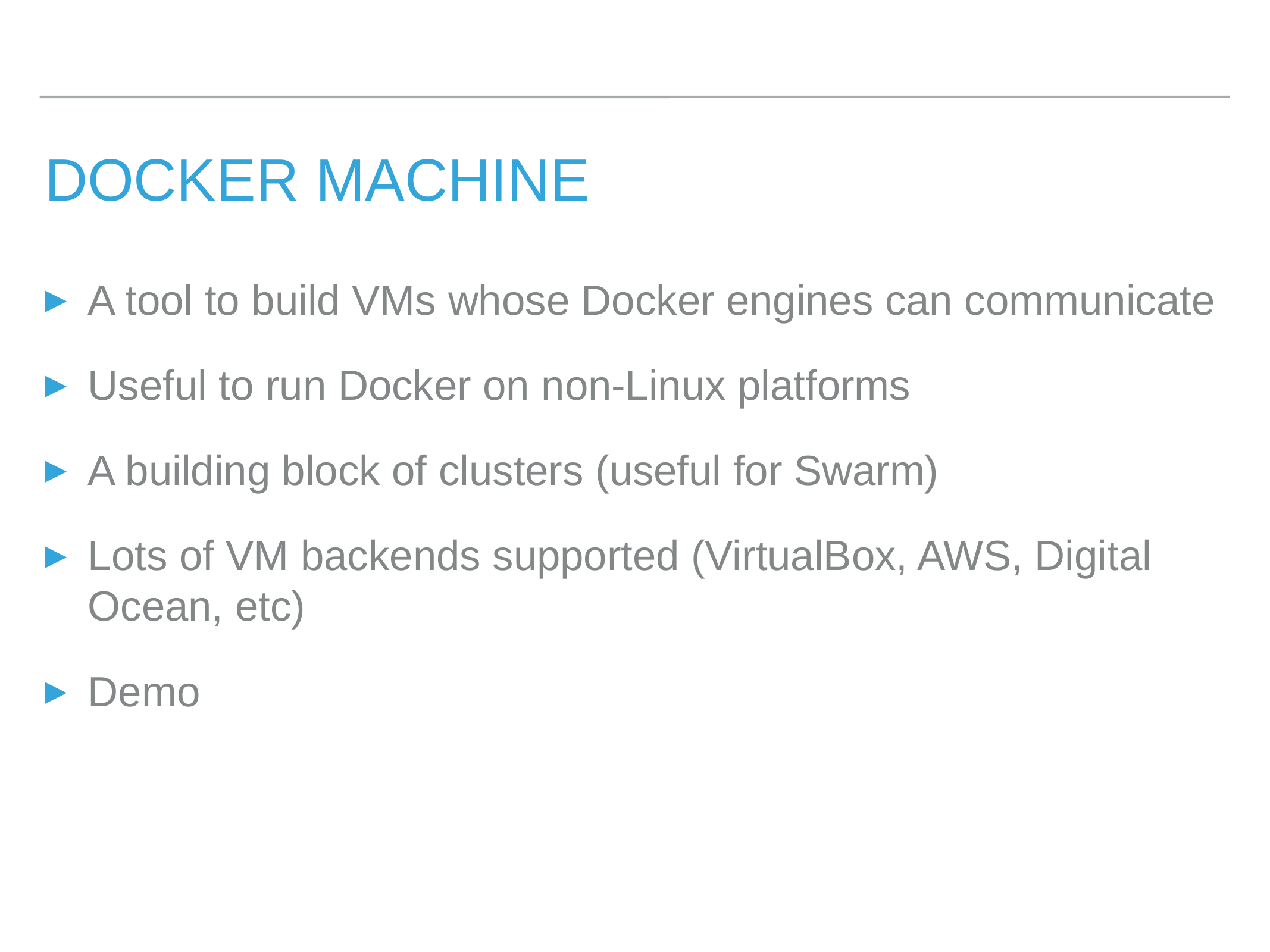

# docker machine
A tool to build VMs whose Docker engines can communicate
Useful to run Docker on non-Linux platforms
A building block of clusters (useful for Swarm)
Lots of VM backends supported (VirtualBox, AWS, Digital Ocean, etc)
Demo